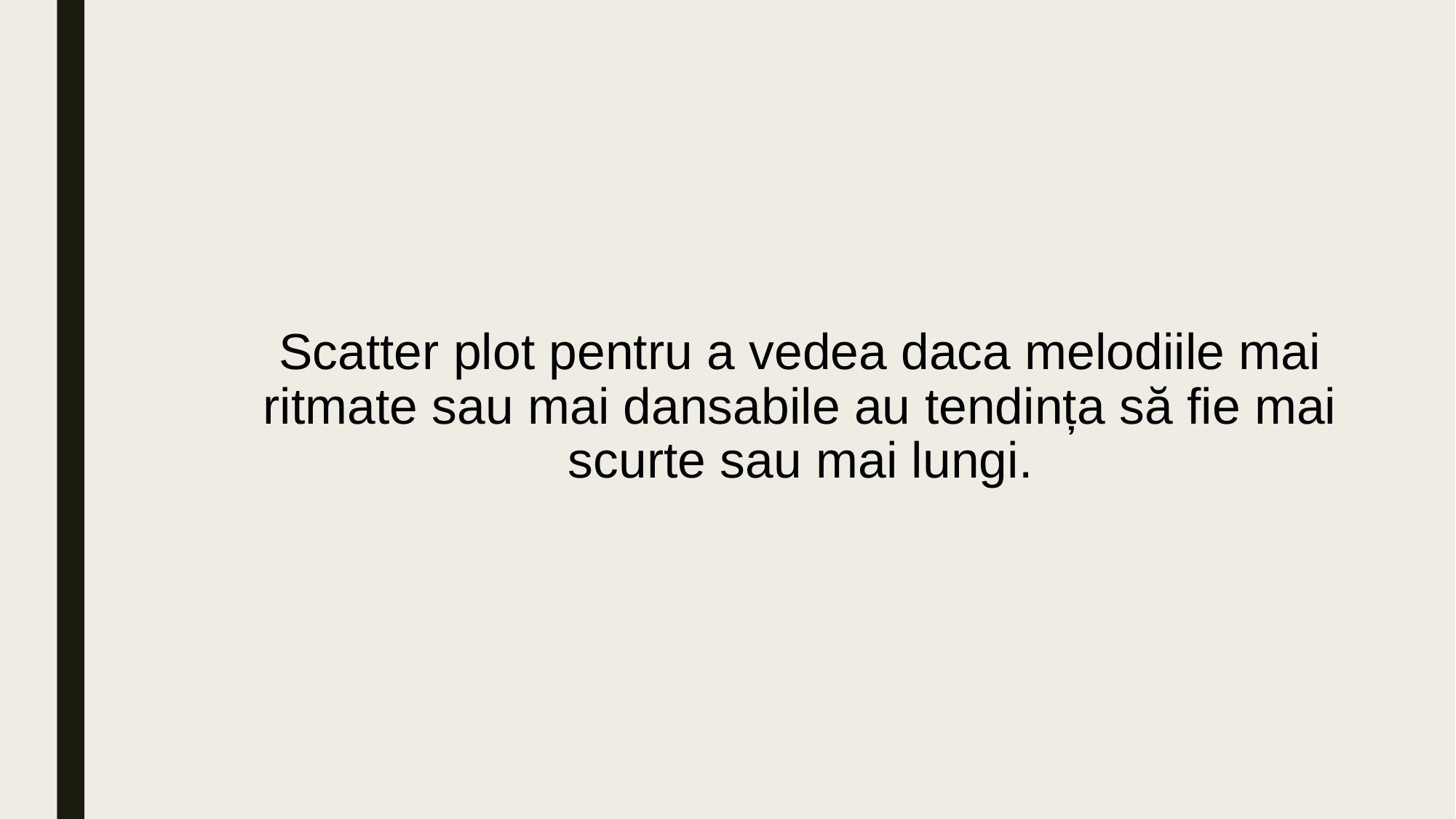

# Scatter plot pentru a vedea daca melodiile mai ritmate sau mai dansabile au tendința să fie mai scurte sau mai lungi.